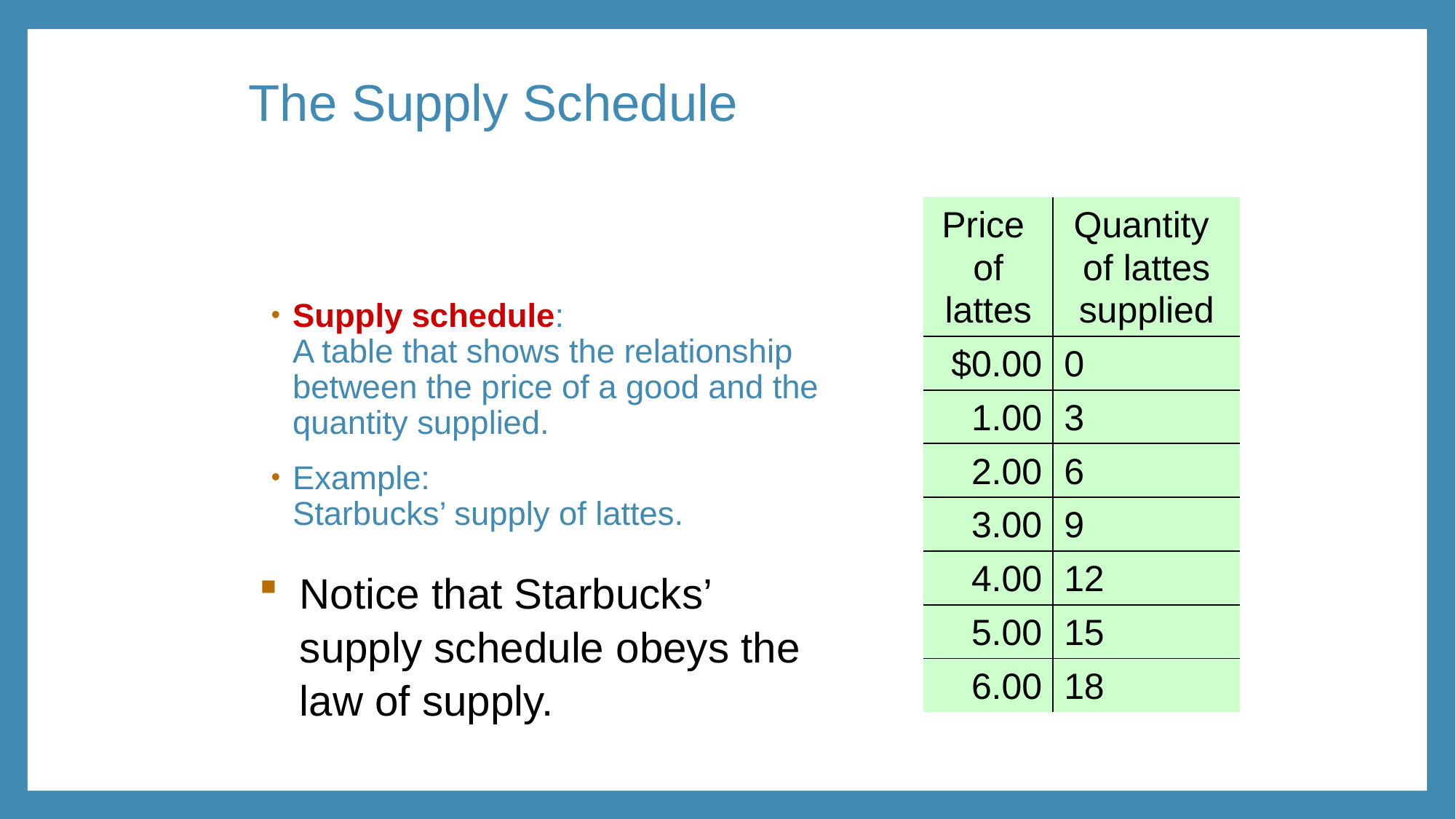

0
The Supply Schedule

Supply schedule:
A table that shows the relationship between the price of a good and the quantity supplied.
Example:
Starbucks’ supply of lattes.
| Price of lattes | Quantity of lattes supplied |
| --- | --- |
| $0.00 | 0 |
| 1.00 | 3 |
| 2.00 | 6 |
| 3.00 | 9 |
| 4.00 | 12 |
| 5.00 | 15 |
| 6.00 | 18 |
Notice that Starbucks’ supply schedule obeys the
law of supply.